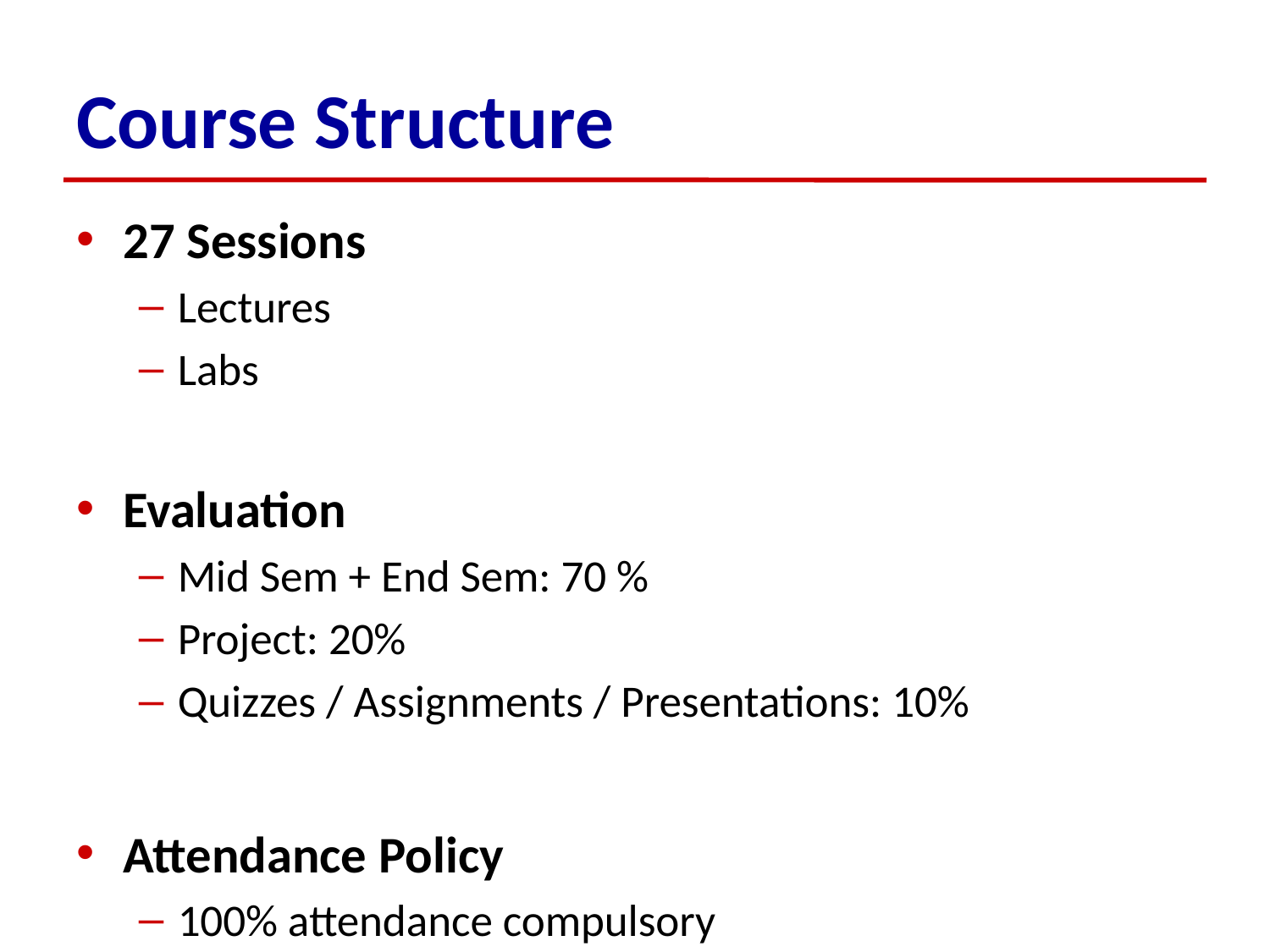

# Course Structure
27 Sessions
Lectures
Labs

Evaluation
Mid Sem + End Sem: 70 %
Project: 20%
Quizzes / Assignments / Presentations: 10%

Attendance Policy
100% attendance compulsory